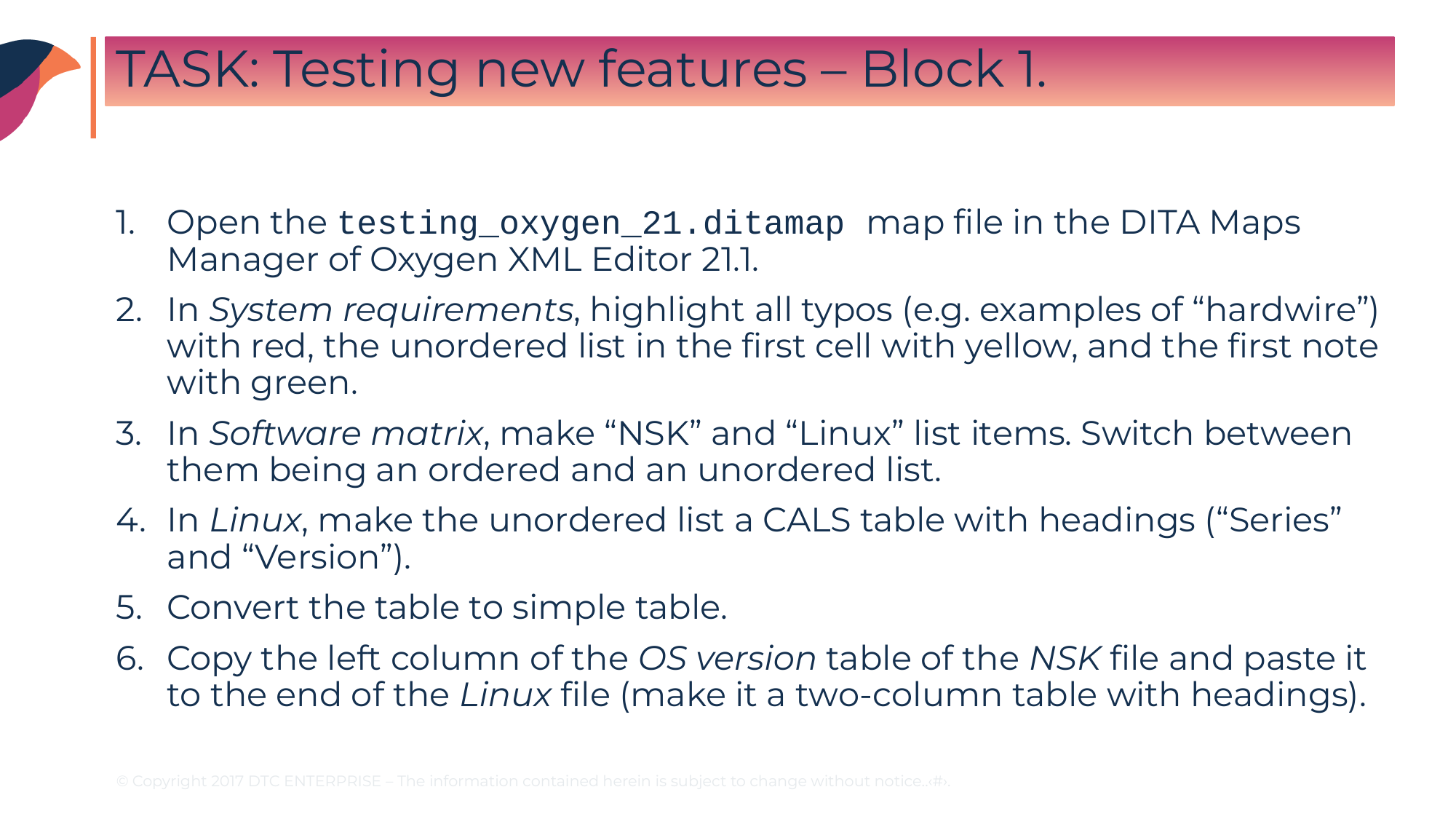

TASK: Testing new features – Block 1.
Open the testing_oxygen_21.ditamap map file in the DITA Maps Manager of Oxygen XML Editor 21.1.
In System requirements, highlight all typos (e.g. examples of “hardwire”) with red, the unordered list in the first cell with yellow, and the first note with green.
In Software matrix, make “NSK” and “Linux” list items. Switch between them being an ordered and an unordered list.
In Linux, make the unordered list a CALS table with headings (“Series” and “Version”).
Convert the table to simple table.
Copy the left column of the OS version table of the NSK file and paste it to the end of the Linux file (make it a two-column table with headings).

© Copyright 2017 DTC ENTERPRISE – The information contained herein is subject to change without notice.				.‹#›.